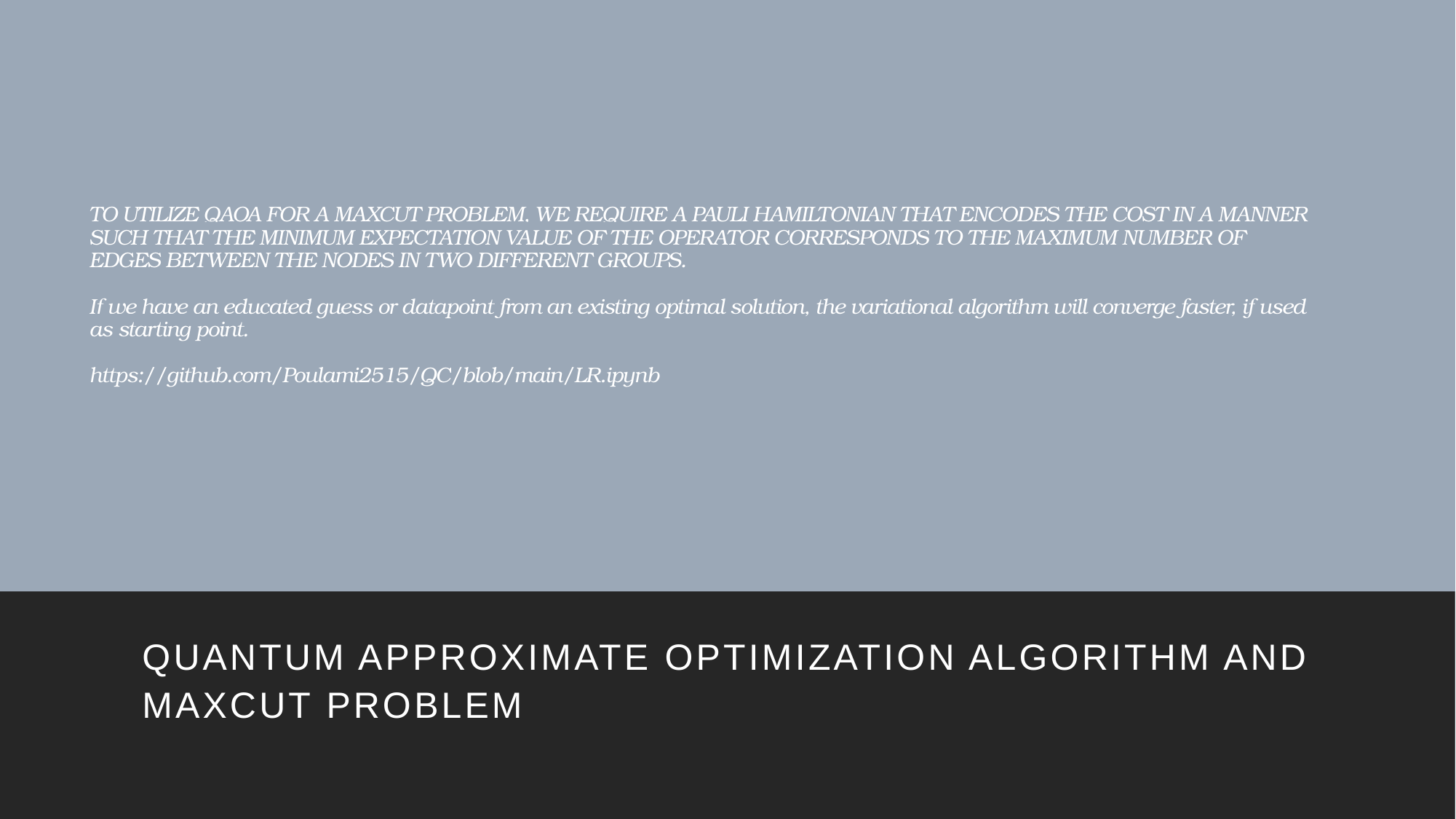

# TO UTILIZE QAOA FOR A MAXCUT PROBLEM, WE REQUIRE A PAULI HAMILTONIAN THAT ENCODES THE COST IN A MANNER SUCH THAT THE MINIMUM EXPECTATION VALUE OF THE OPERATOR CORRESPONDS TO THE MAXIMUM NUMBER OF EDGES BETWEEN THE NODES IN TWO DIFFERENT GROUPS. If we have an educated guess or datapoint from an existing optimal solution, the variational algorithm will converge faster, if used as starting point. https://github.com/Poulami2515/QC/blob/main/LR.ipynb

Quantum approximate optimization algorithm and maxcut problem